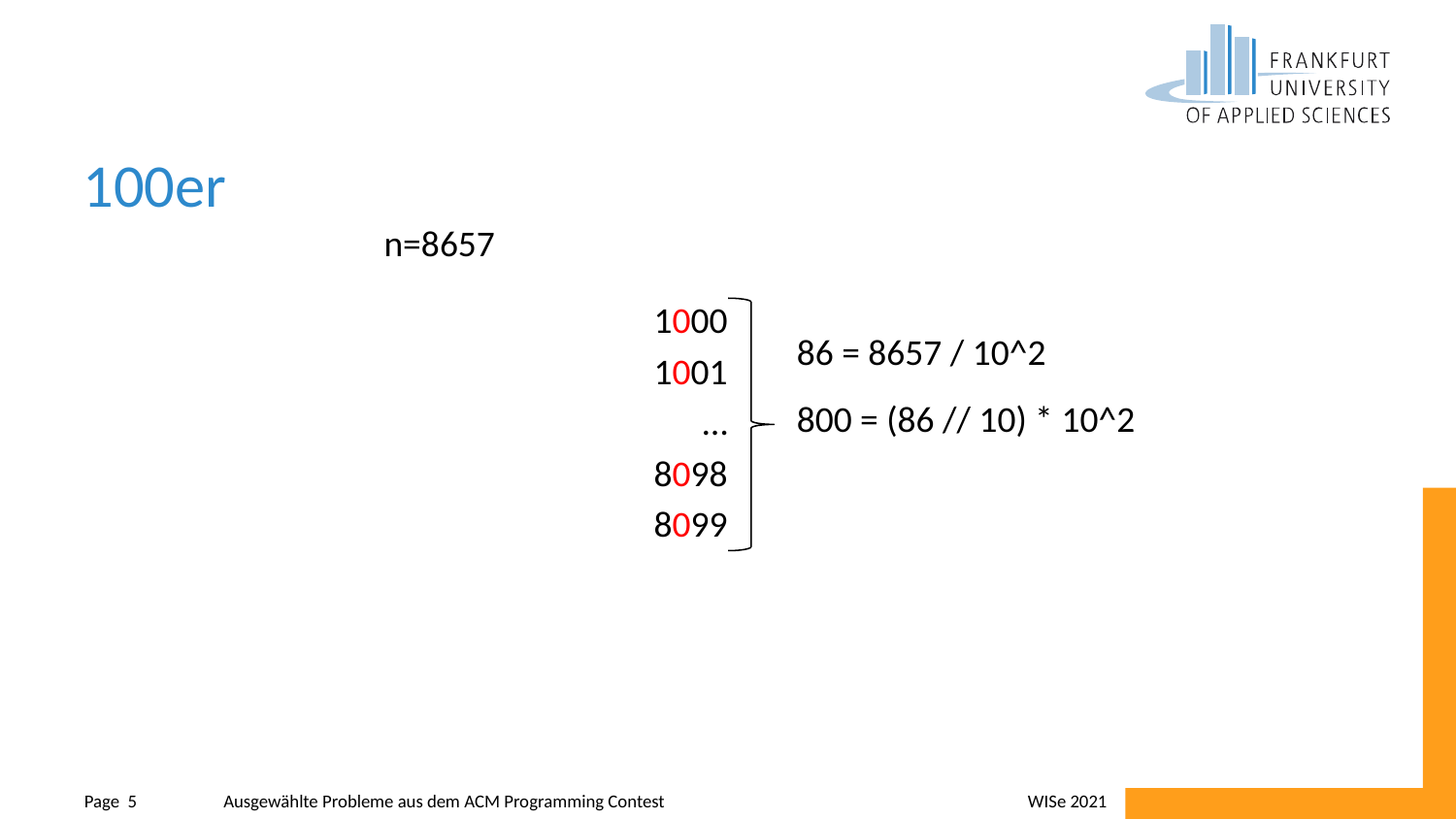

# 100er
n=8657
1000
1001
…
8098
8099

86 = 8657 / 10^2
800 = (86 // 10) * 10^2
WISe 2021
Page  5
Ausgewählte Probleme aus dem ACM Programming Contest